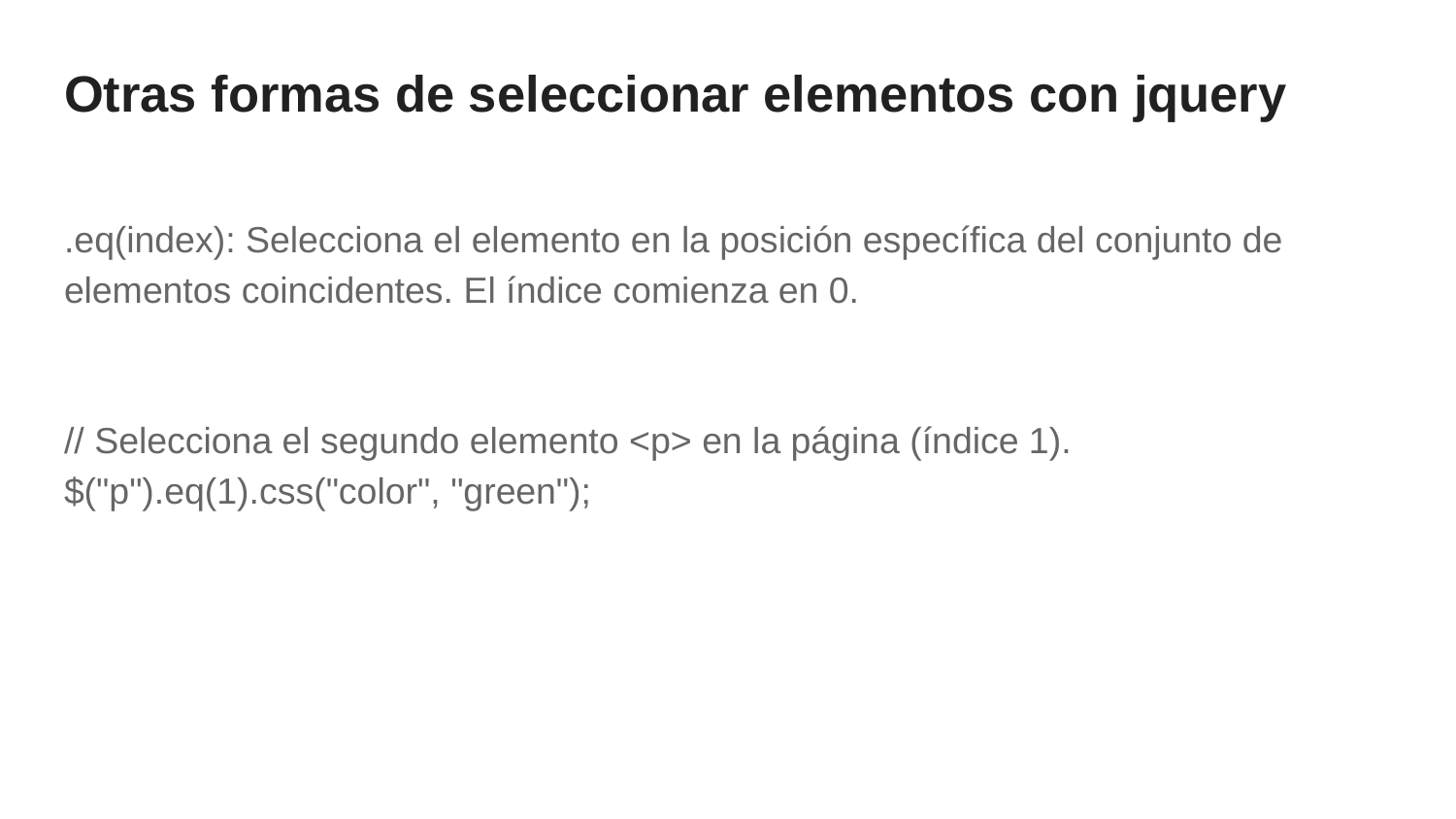

# Otras formas de seleccionar elementos con jquery
.eq(index): Selecciona el elemento en la posición específica del conjunto de elementos coincidentes. El índice comienza en 0.

// Selecciona el segundo elemento <p> en la página (índice 1).
$("p").eq(1).css("color", "green");